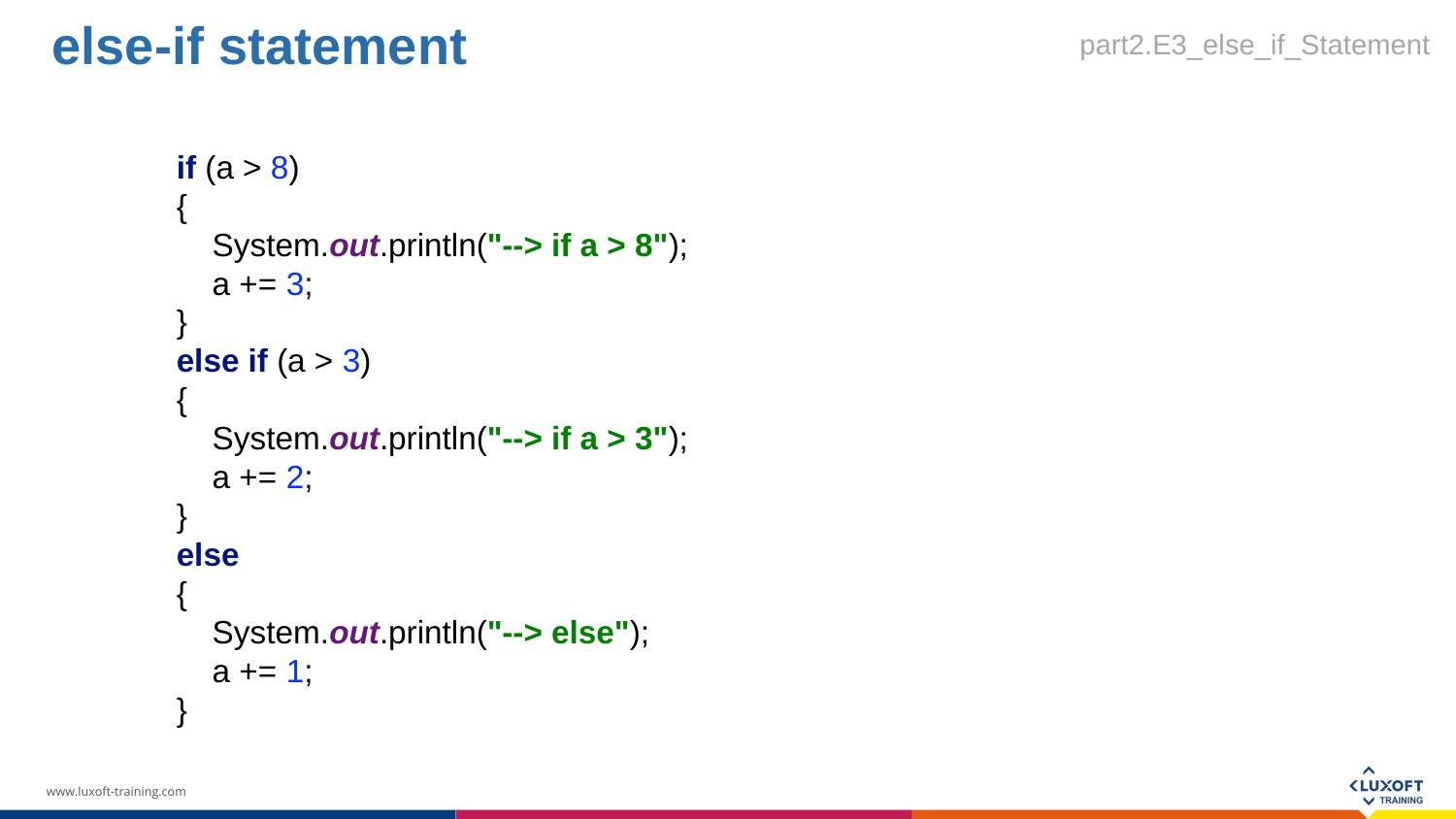

else-if statement
part2.E3_else_if_Statement
if (a > 8)
{
    System.out.println("--> if a > 8");
    a += 3;
}
else if (a > 3)
{
    System.out.println("--> if a > 3");
    a += 2;
}
else
{
    System.out.println("--> else");
    a += 1;
}